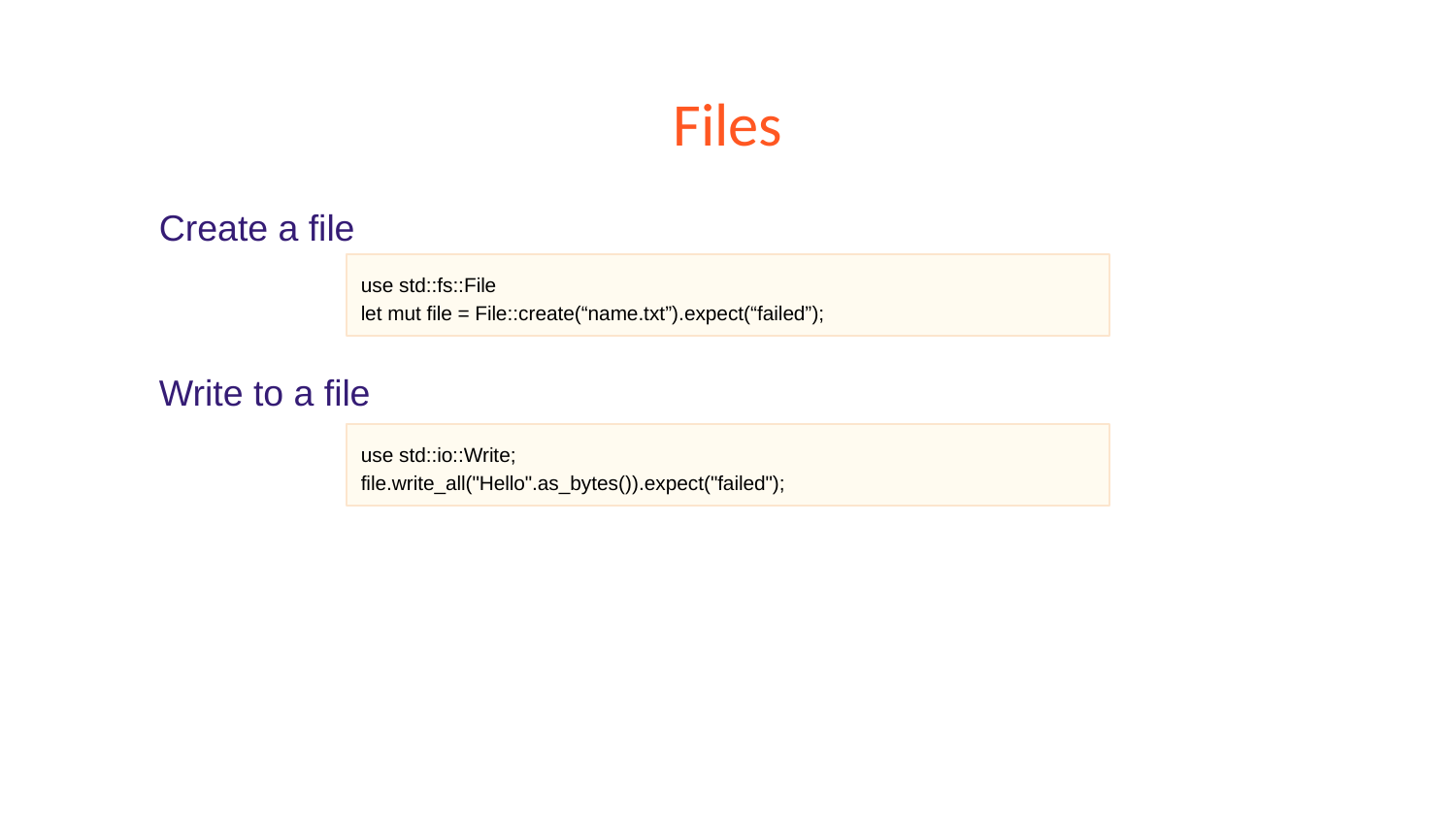

# Files
Create a file

Write to a file

use std::fs::File
let mut file = File::create(“name.txt”).expect(“failed”);
use std::io::Write;
file.write_all("Hello".as_bytes()).expect("failed");